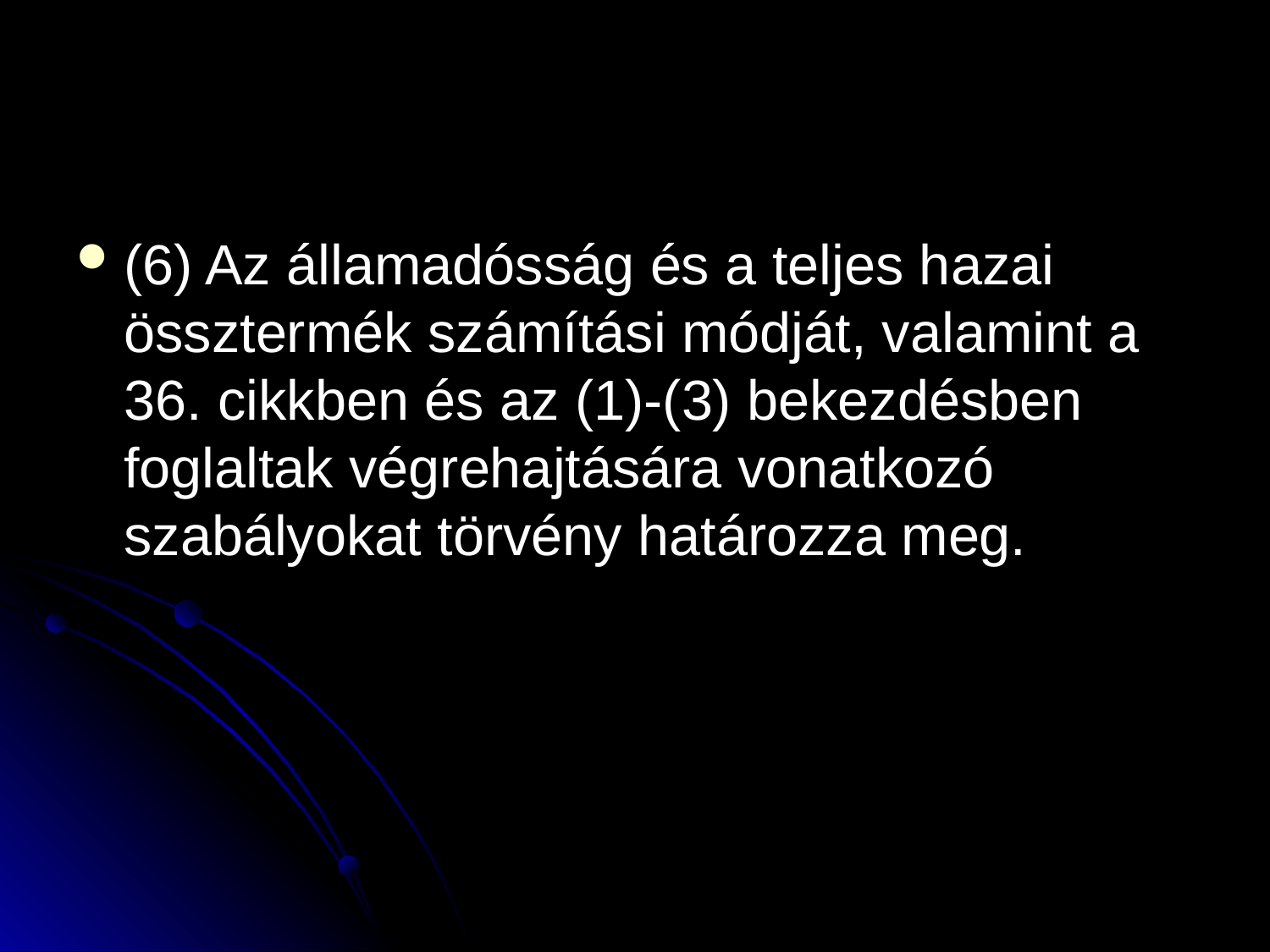

#
(6) Az államadósság és a teljes hazai össztermék számítási módját, valamint a 36. cikkben és az (1)-(3) bekezdésben foglaltak végrehajtására vonatkozó szabályokat törvény határozza meg.